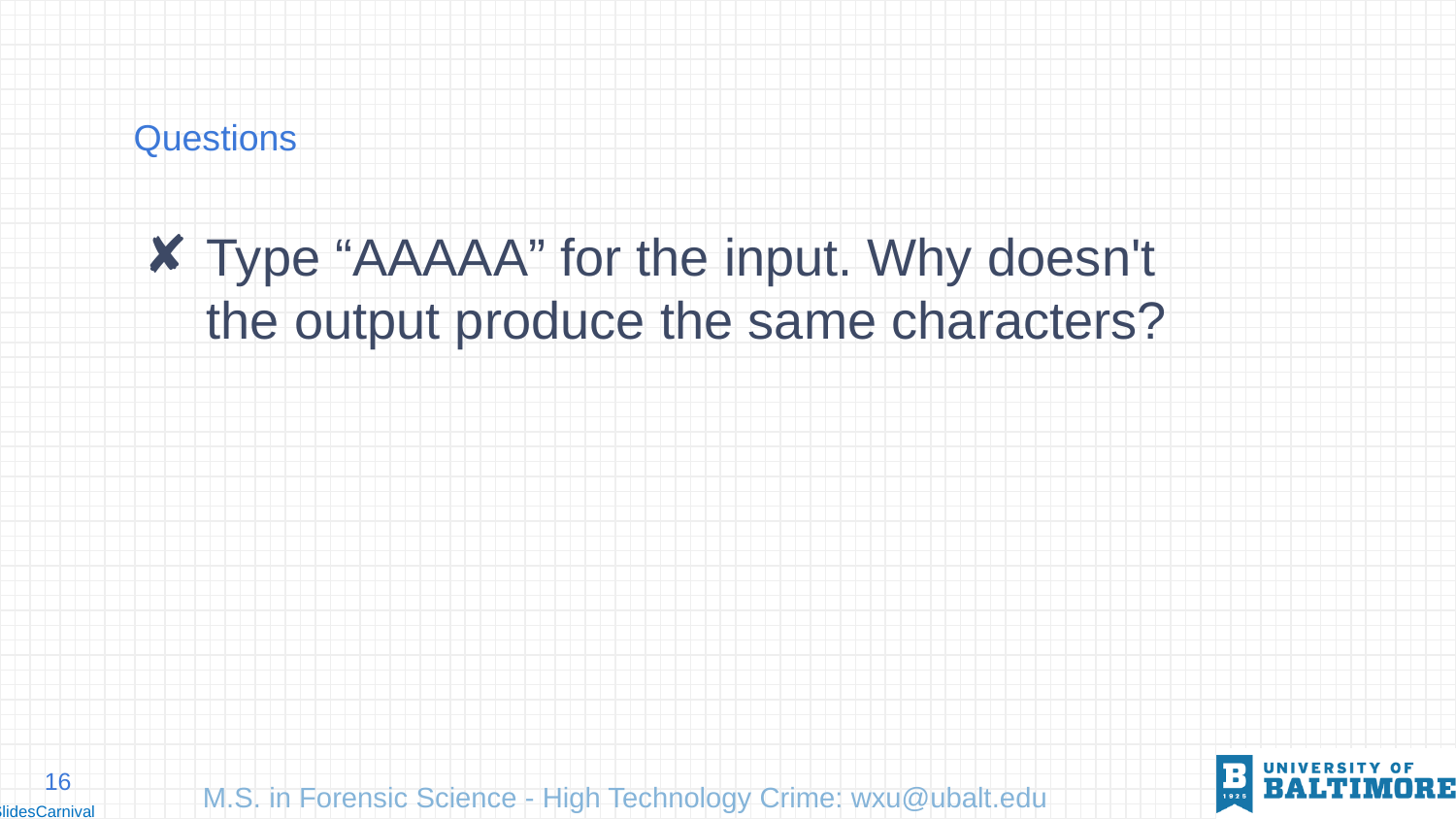

# Questions
Type “AAAAA” for the input. Why doesn't the output produce the same characters?
16